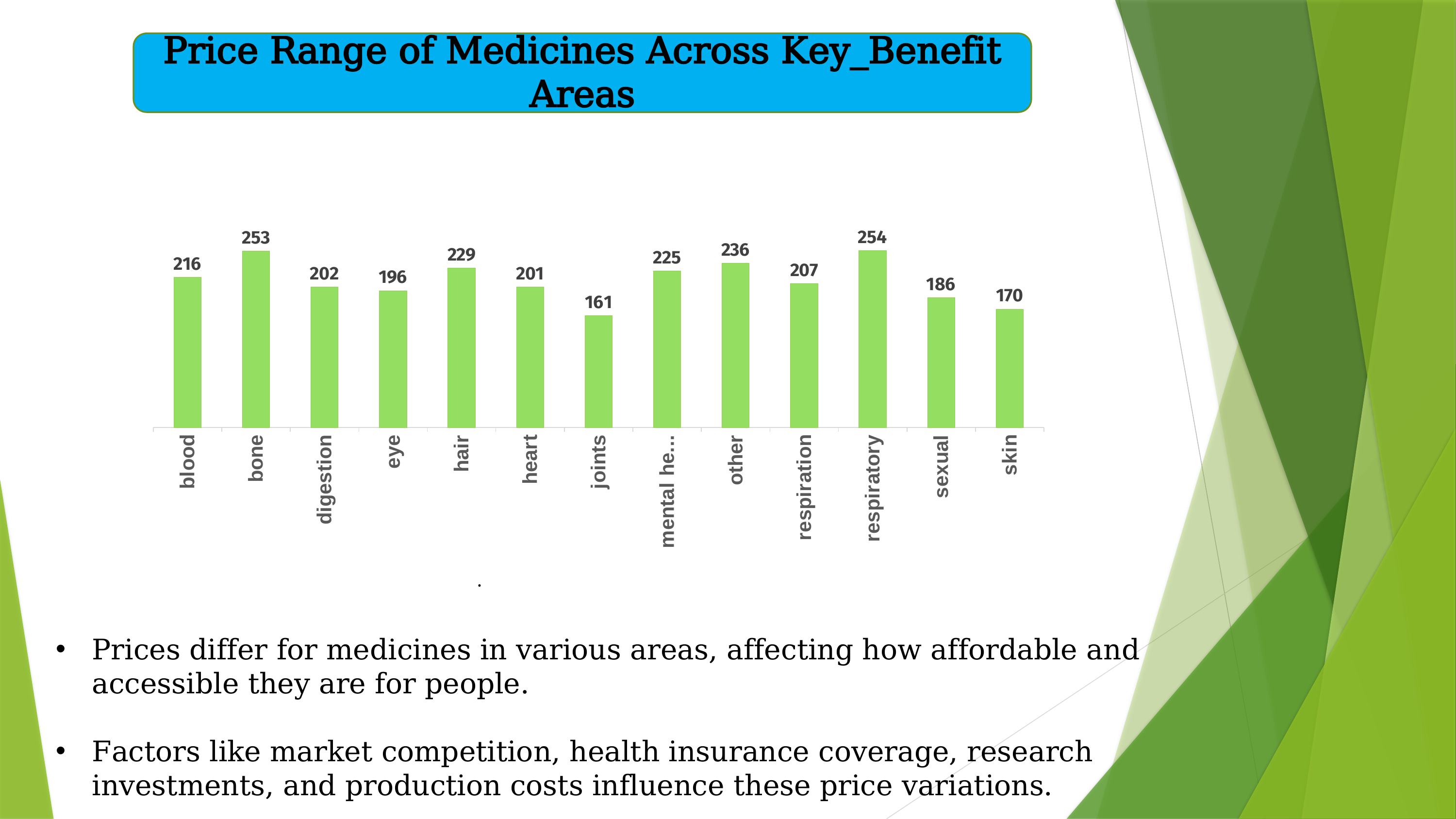

Price Range of Medicines Across Key_Benefit Areas

### Chart

| Category | Total |
|---|---|
| blood | 215.55555555555554 |
| bone | 253.175 |
| digestion | 201.7123287671233 |
| eye | 196.45 |
| hair | 228.58333333333334 |
| heart | 201.43478260869566 |
| joints | 160.75 |
| mental health | 224.58333333333334 |
| other | 235.7058823529412 |
| respiration | 206.53125 |
| respiratory | 254.08333333333334 |
| sexual | 186.25 |
| skin | 169.92727272727274 |
.
Prices differ for medicines in various areas, affecting how affordable and accessible they are for people.

Factors like market competition, health insurance coverage, research investments, and production costs influence these price variations.